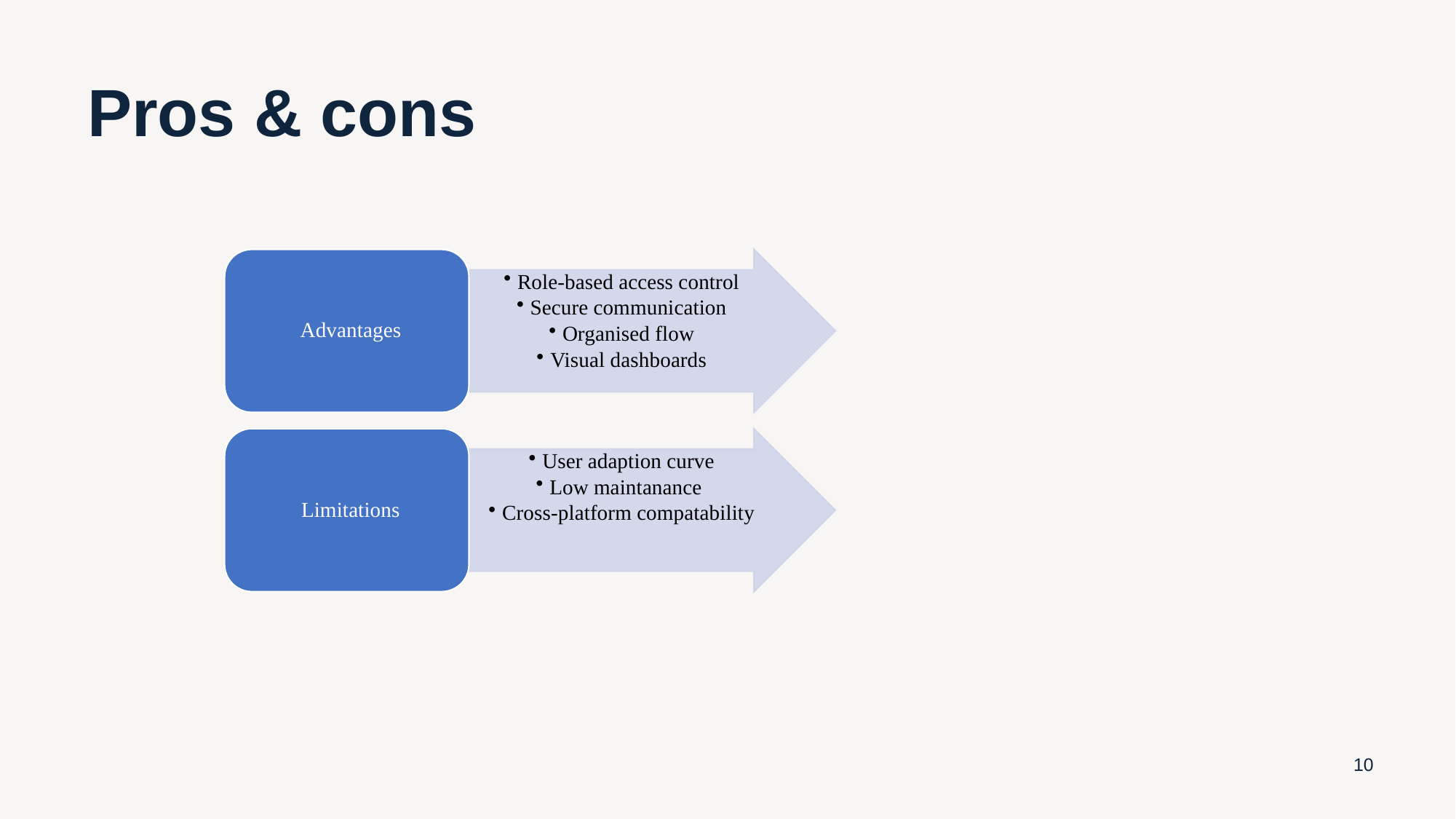

# Pros & cons
Role-based access control
Secure communication
Organised flow
Visual dashboards
Advantages
User adaption curve
Low maintanance
Cross-platform compatability
Limitations
10